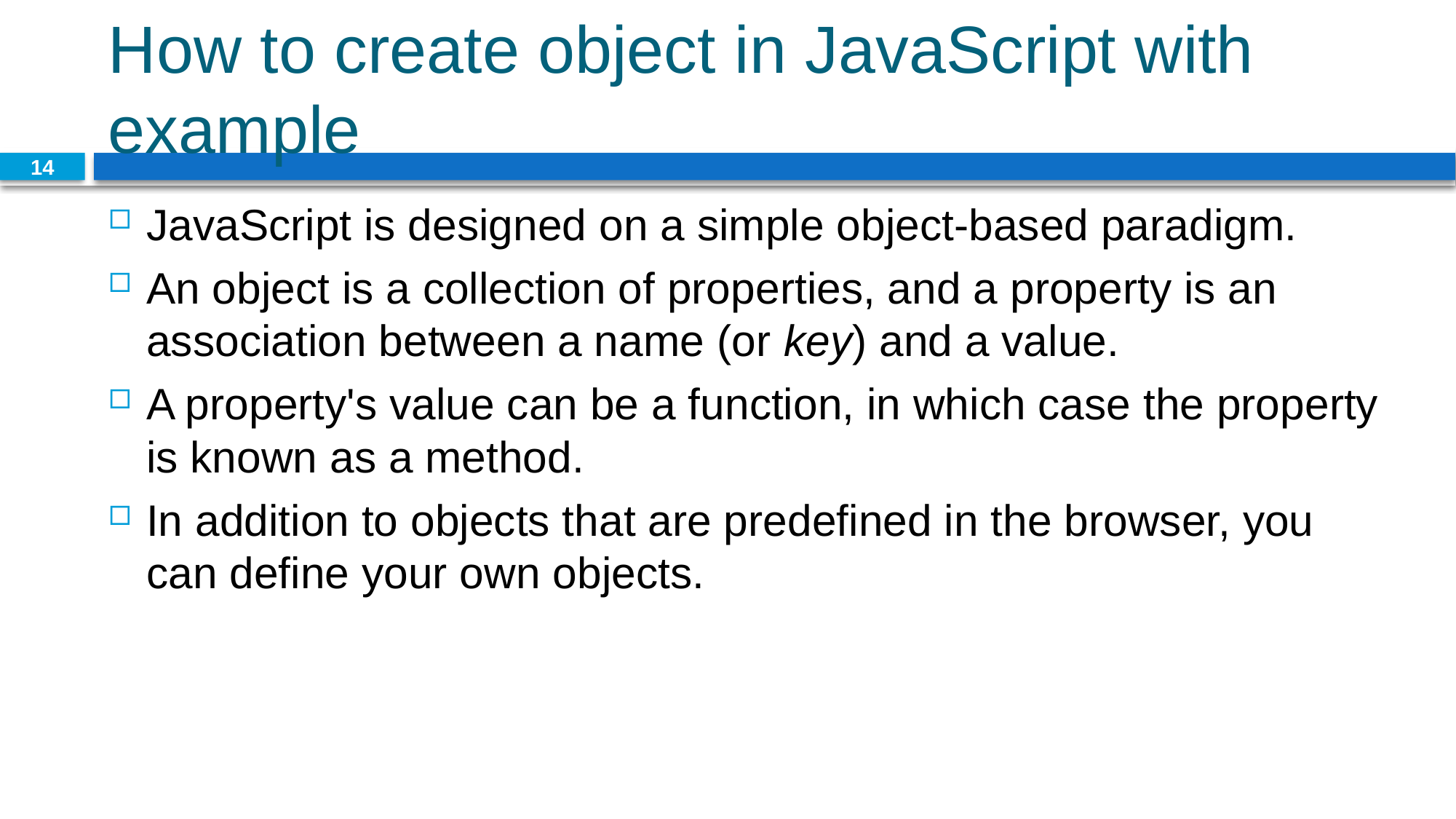

# How to create object in JavaScript with example
14
JavaScript is designed on a simple object-based paradigm.
An object is a collection of properties, and a property is an association between a name (or key) and a value.
A property's value can be a function, in which case the property is known as a method.
In addition to objects that are predefined in the browser, you can define your own objects.